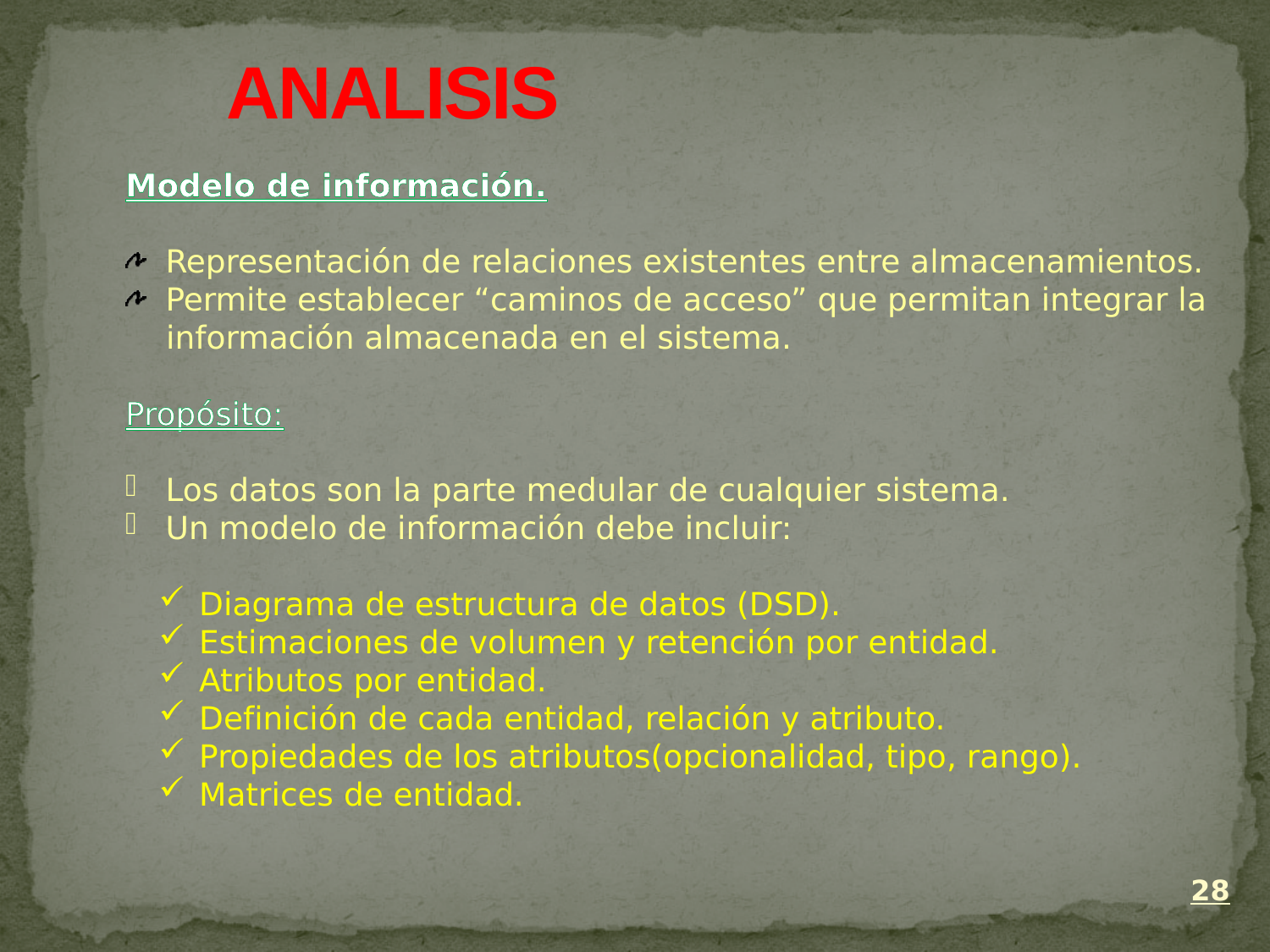

# ANALISIS
Modelo de información.

 Representación de relaciones existentes entre almacenamientos.
 Permite establecer “caminos de acceso” que permitan integrar la
    información almacenada en el sistema.

Propósito:

 Los datos son la parte medular de cualquier sistema.
 Un modelo de información debe incluir:

 Diagrama de estructura de datos (DSD).
 Estimaciones de volumen y retención por entidad.
 Atributos por entidad.
 Definición de cada entidad, relación y atributo.
 Propiedades de los atributos(opcionalidad, tipo, rango).
 Matrices de entidad.

28